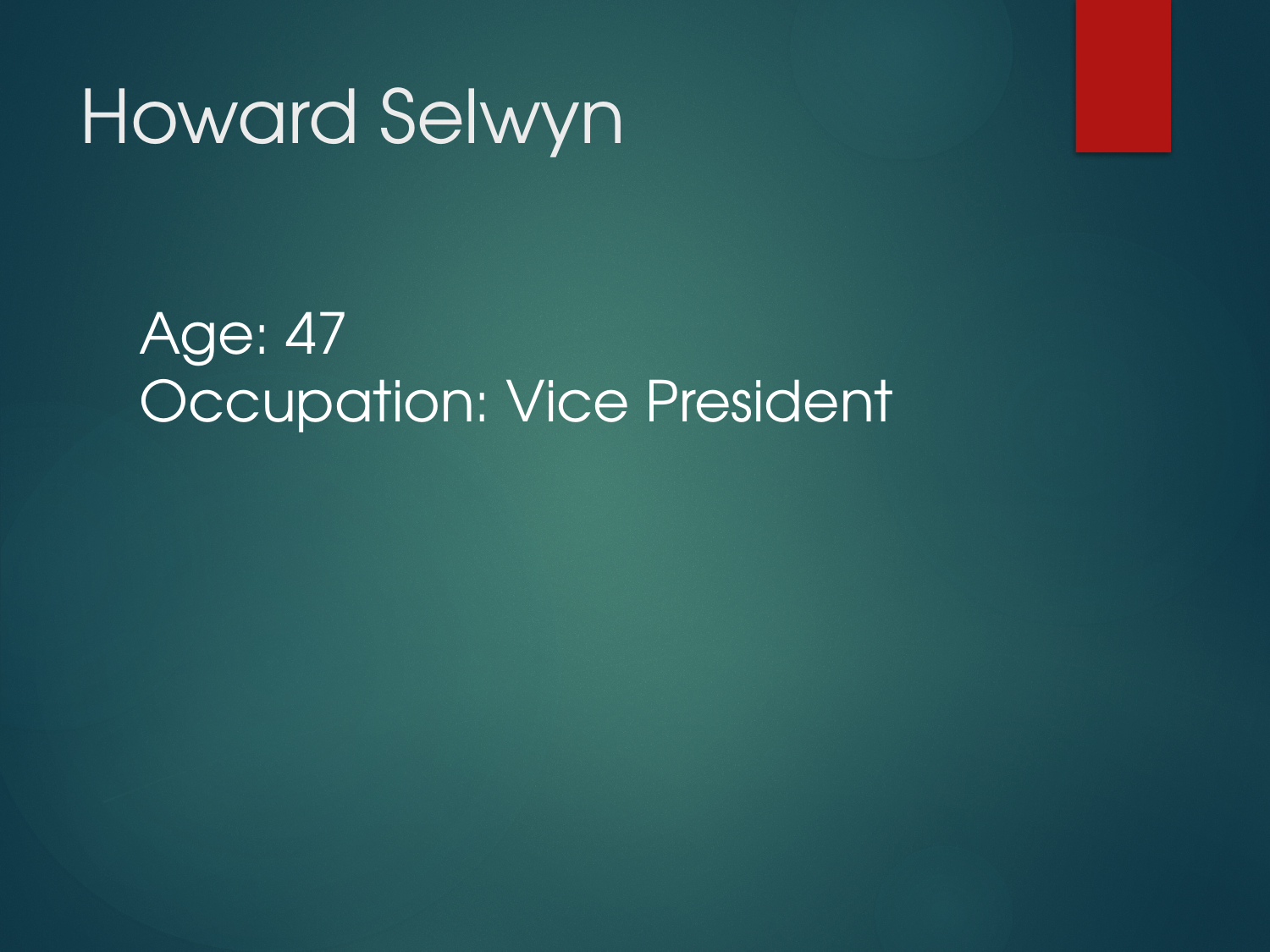

# Howard Selwyn

Age: 47
Occupation: Vice President